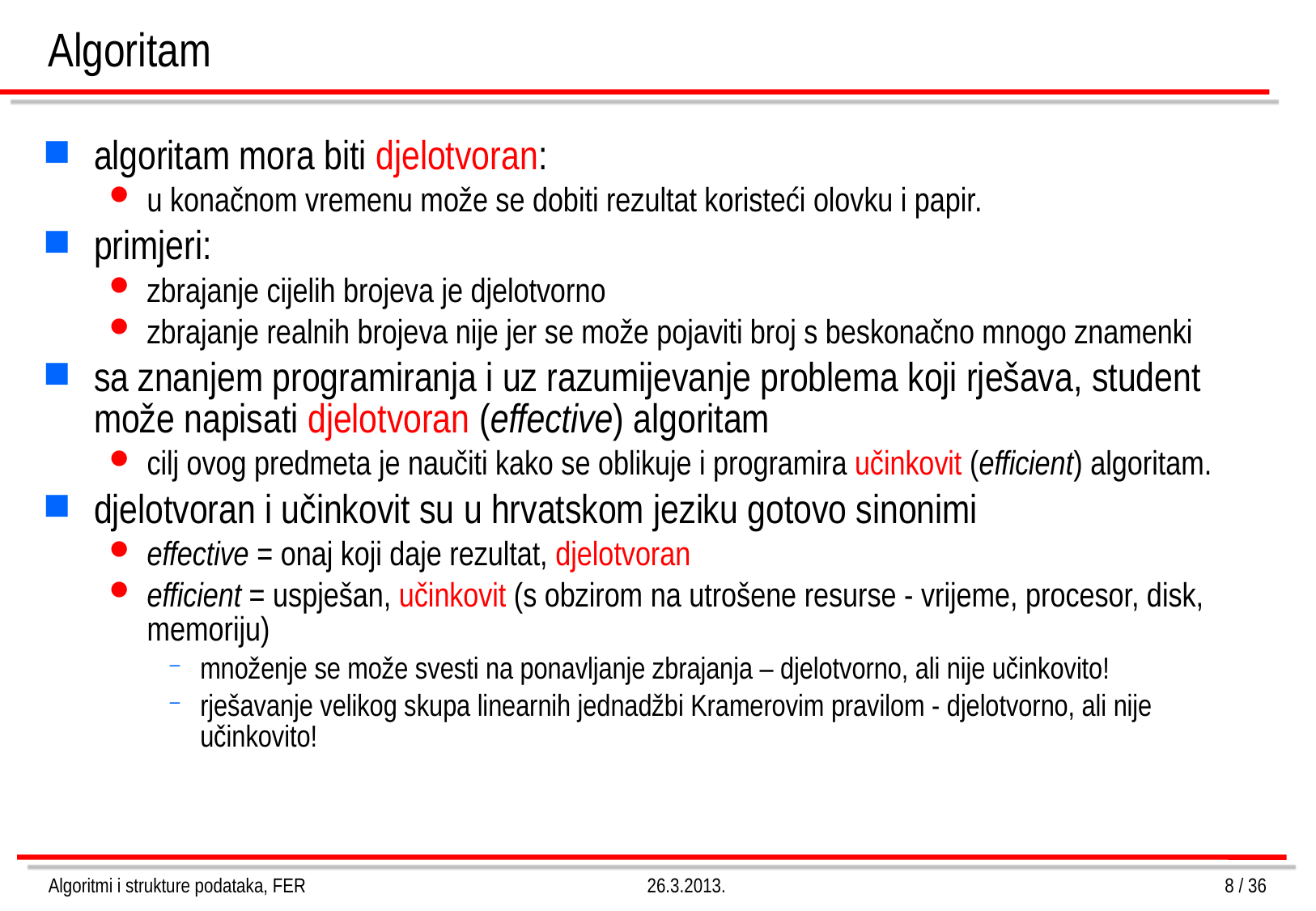

# Algoritam
algoritam mora biti djelotvoran:
u konačnom vremenu može se dobiti rezultat koristeći olovku i papir.
primjeri:
zbrajanje cijelih brojeva je djelotvorno
zbrajanje realnih brojeva nije jer se može pojaviti broj s beskonačno mnogo znamenki
sa znanjem programiranja i uz razumijevanje problema koji rješava, student može napisati djelotvoran (effective) algoritam
cilj ovog predmeta je naučiti kako se oblikuje i programira učinkovit (efficient) algoritam.
djelotvoran i učinkovit su u hrvatskom jeziku gotovo sinonimi
effective = onaj koji daje rezultat, djelotvoran
efficient = uspješan, učinkovit (s obzirom na utrošene resurse - vrijeme, procesor, disk, memoriju)
množenje se može svesti na ponavljanje zbrajanja – djelotvorno, ali nije učinkovito!
rješavanje velikog skupa linearnih jednadžbi Kramerovim pravilom - djelotvorno, ali nije učinkovito!
Algoritmi i strukture podataka, FER
26.3.2013.
8 / 36